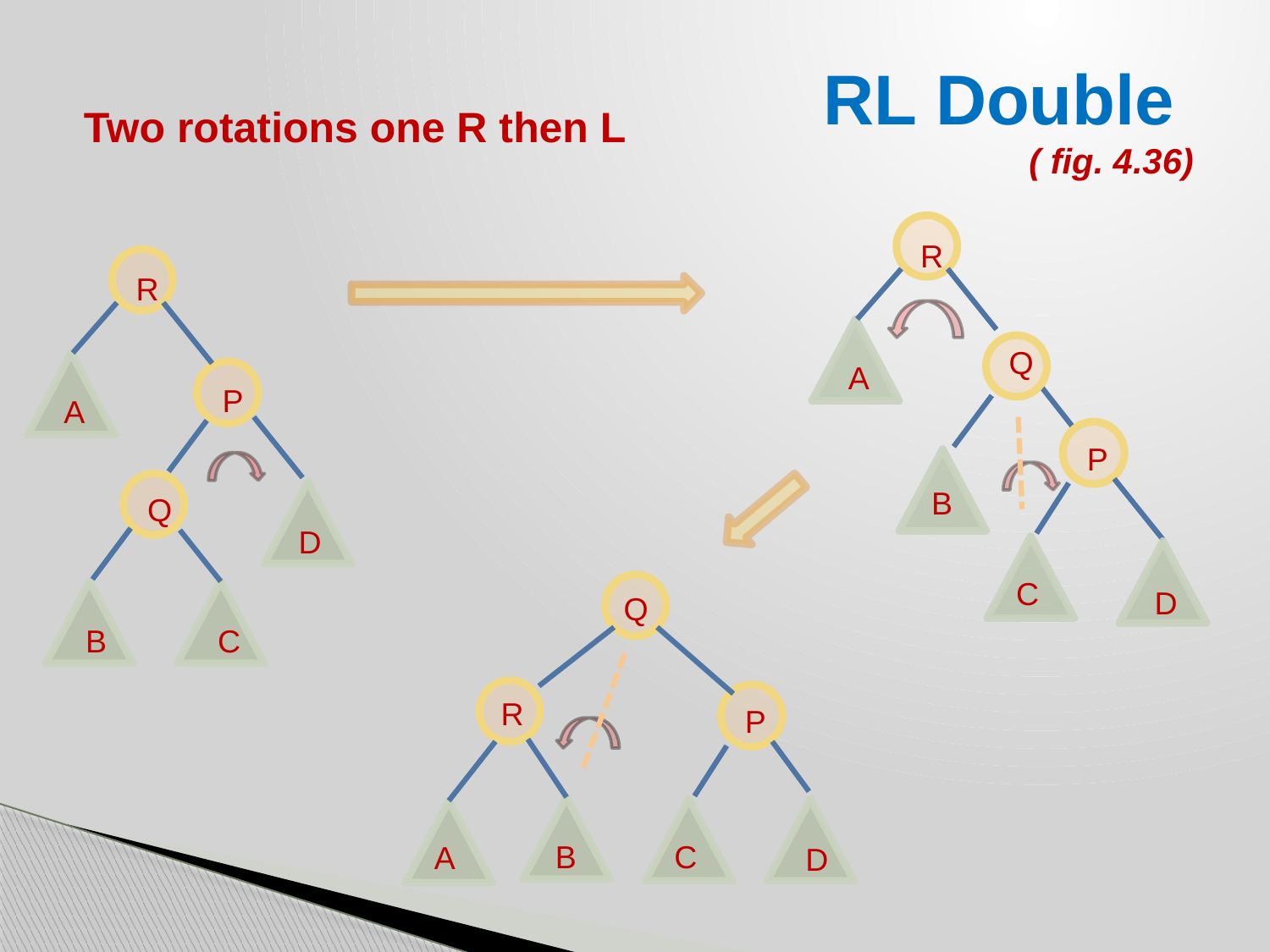

# RL Double ( fig. 4.36)
Two rotations one R then L

R

Q
A

P

B

C
D

R

P
A

Q
D

B
C

Q

R
P

B
C
A
D